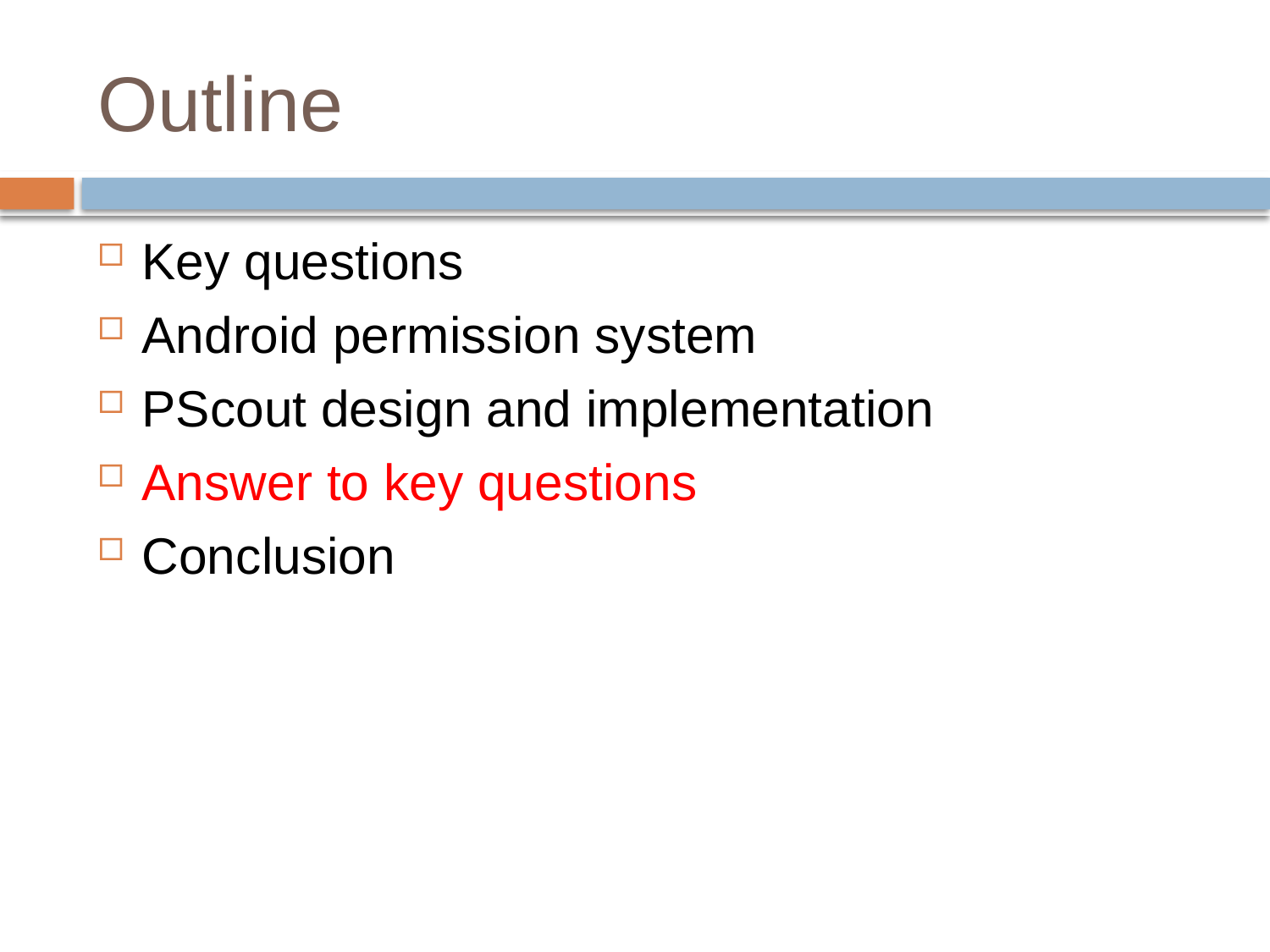

# Outline
Key questions
Android permission system
PScout design and implementation
Answer to key questions
Conclusion